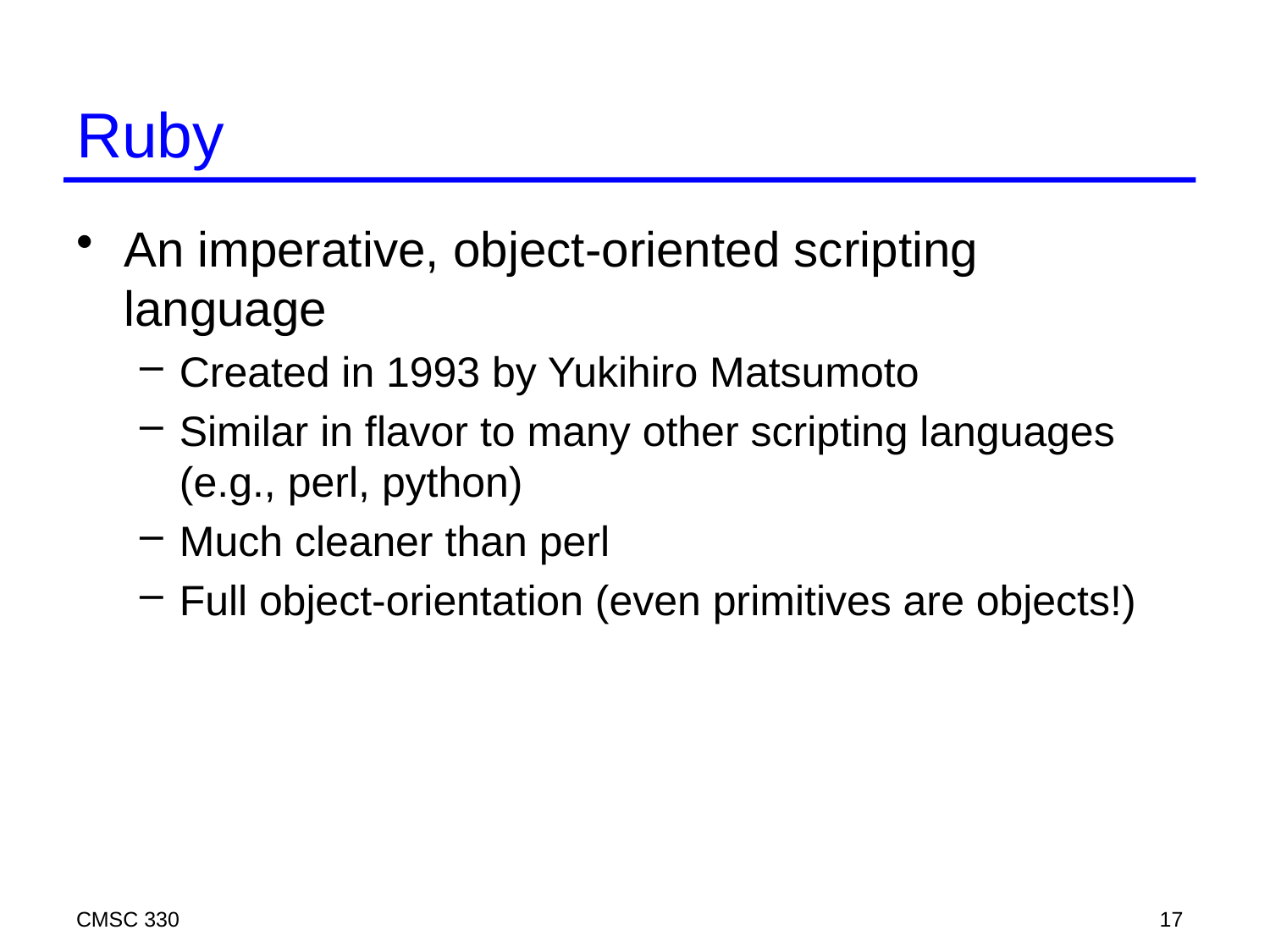

# Ruby
An imperative, object-oriented scripting language
Created in 1993 by Yukihiro Matsumoto
Similar in flavor to many other scripting languages (e.g., perl, python)
Much cleaner than perl
Full object-orientation (even primitives are objects!)
CMSC 330
17